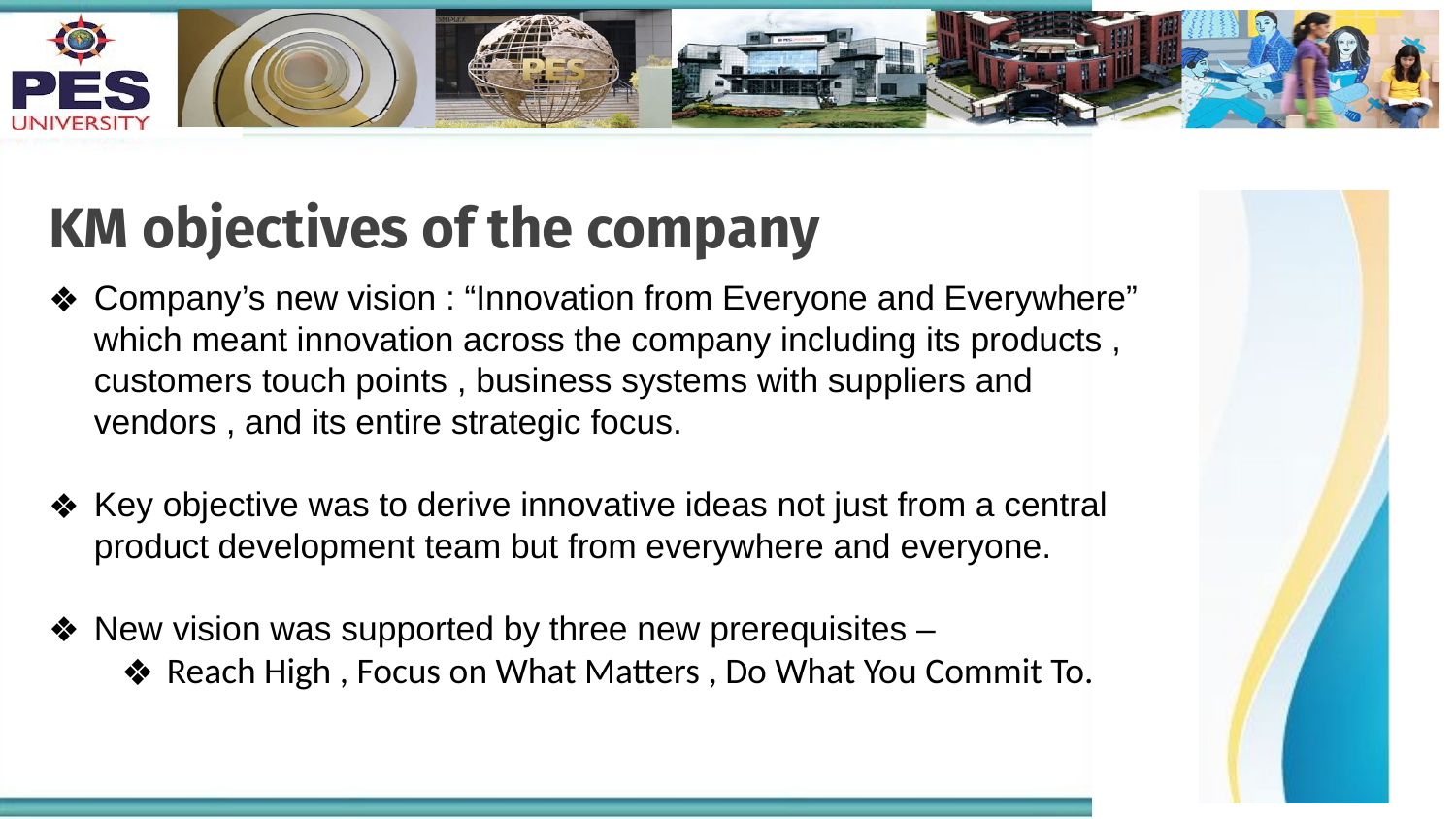

# KM objectives of the company
Company’s new vision : “Innovation from Everyone and Everywhere” which meant innovation across the company including its products , customers touch points , business systems with suppliers and vendors , and its entire strategic focus.

Key objective was to derive innovative ideas not just from a central product development team but from everywhere and everyone.

New vision was supported by three new prerequisites –
Reach High , Focus on What Matters , Do What You Commit To.